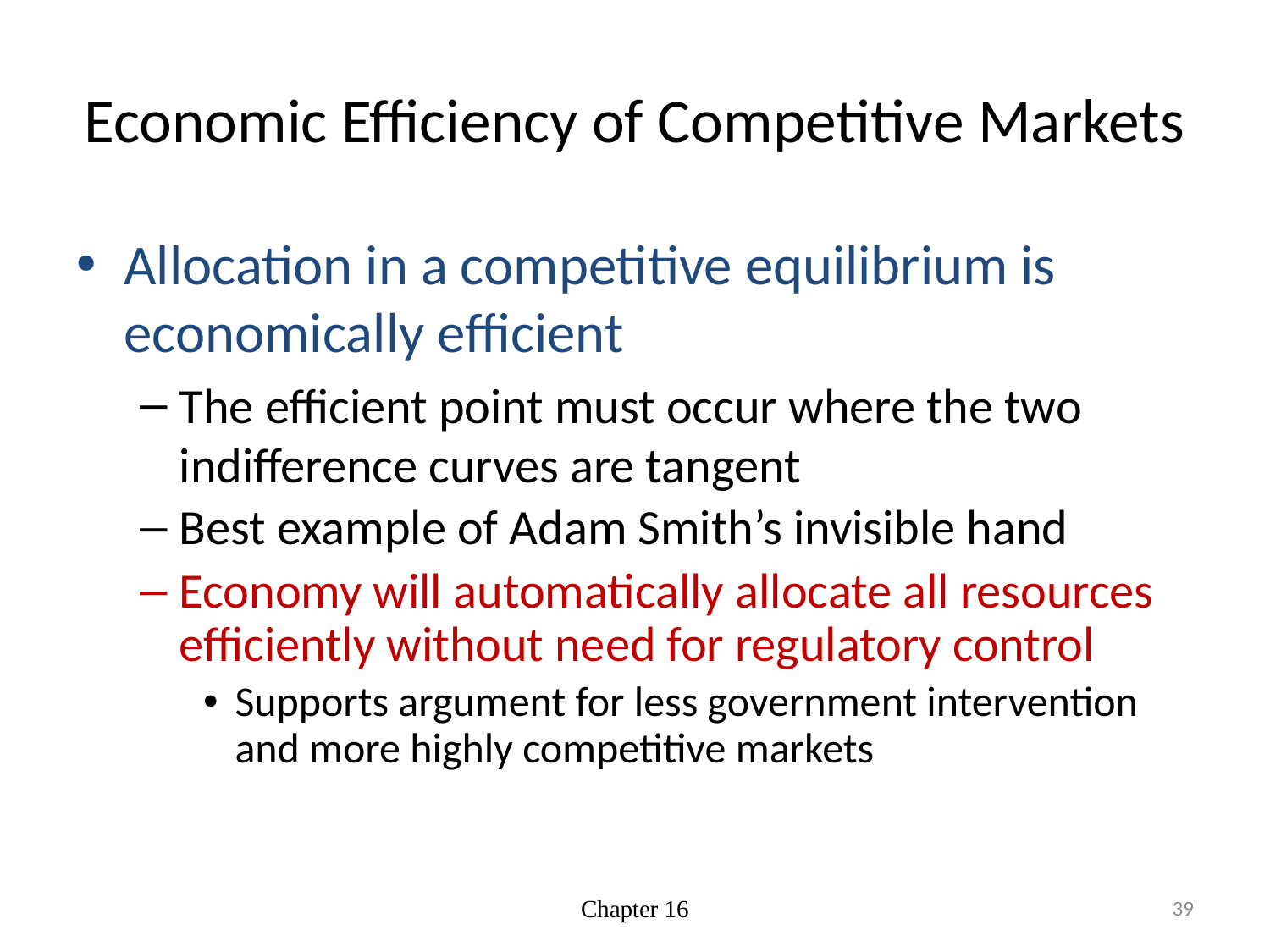

# Economic Efficiency of Competitive Markets
Allocation in a competitive equilibrium is economically efficient
The efficient point must occur where the two indifference curves are tangent
Best example of Adam Smith’s invisible hand
Economy will automatically allocate all resources efficiently without need for regulatory control
Supports argument for less government intervention and more highly competitive markets

Chapter 16
39